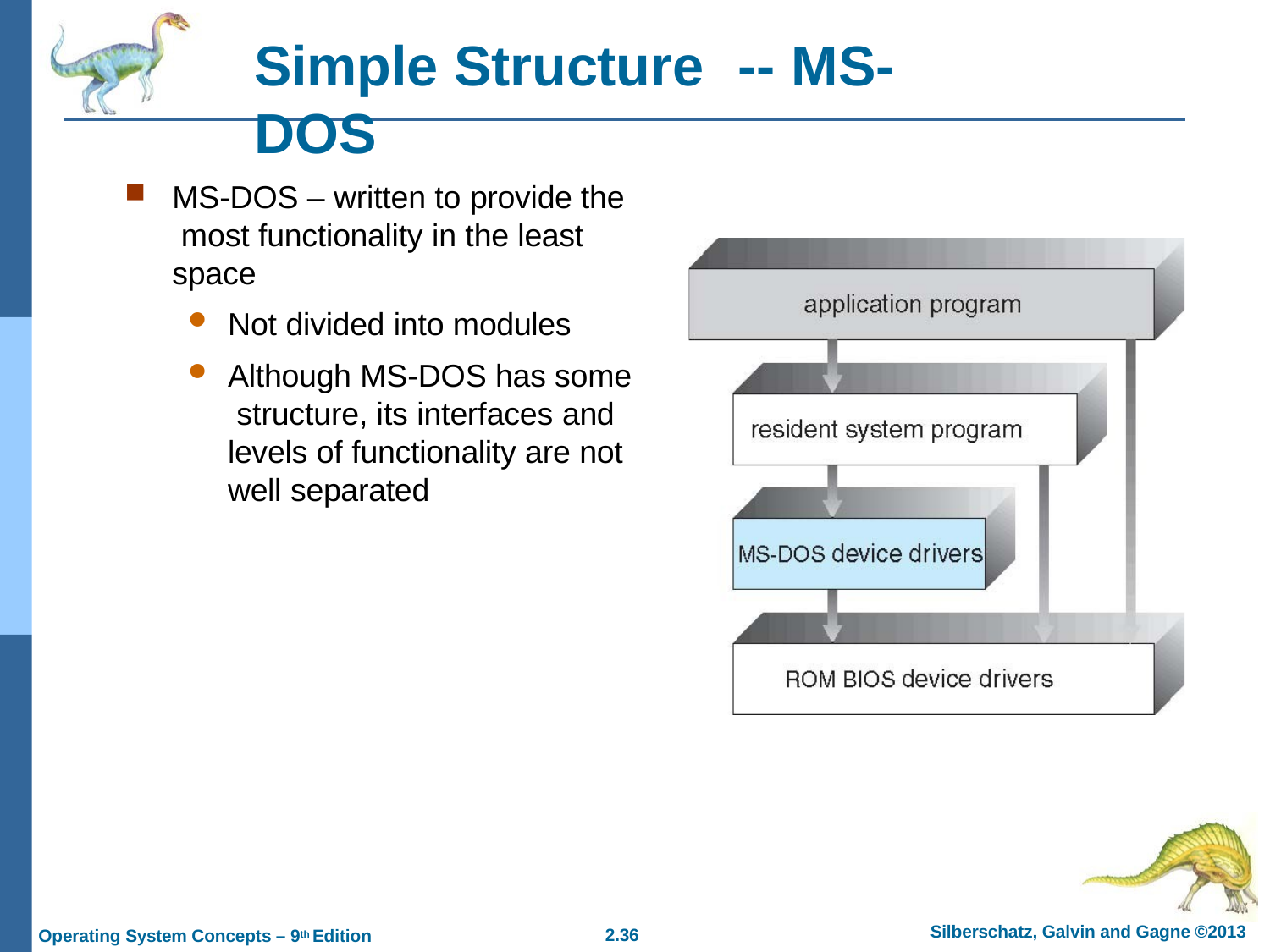

# Simple Structure	-- MS-DOS
MS-DOS – written to provide the  most functionality in the least  space
Not divided into modules
Although MS-DOS has some  structure, its interfaces and  levels of functionality are not  well separated

Silberschatz, Galvin and Gagne ©2013
2.36
Operating System Concepts – 9th Edition